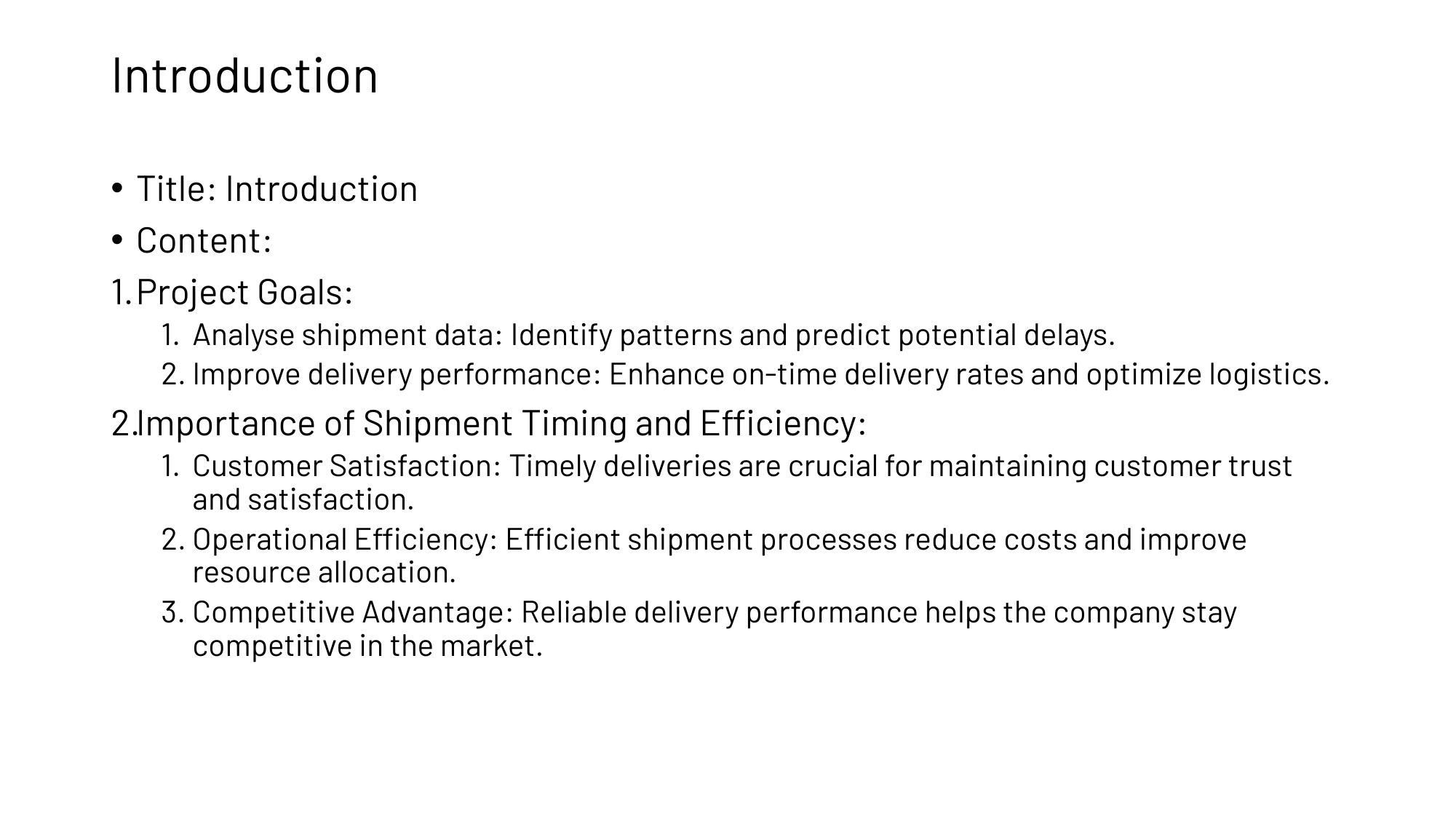

# Introduction
Title: Introduction
Content:
Project Goals:
Analyse shipment data: Identify patterns and predict potential delays.
Improve delivery performance: Enhance on-time delivery rates and optimize logistics.
Importance of Shipment Timing and Efficiency:
Customer Satisfaction: Timely deliveries are crucial for maintaining customer trust and satisfaction.
Operational Efficiency: Efficient shipment processes reduce costs and improve resource allocation.
Competitive Advantage: Reliable delivery performance helps the company stay competitive in the market.